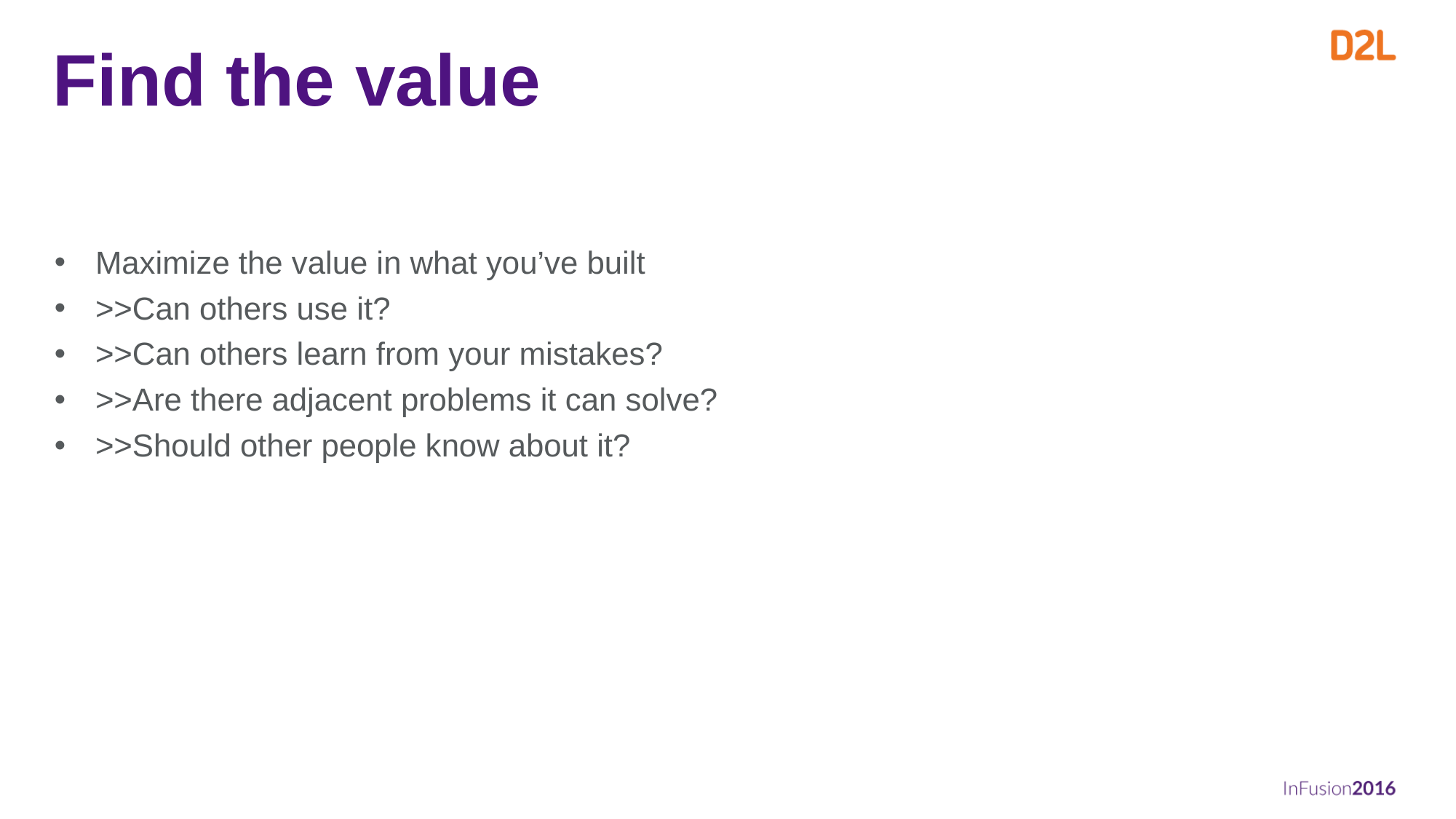

# Find the value
Maximize the value in what you’ve built
>>Can others use it?
>>Can others learn from your mistakes?
>>Are there adjacent problems it can solve?
>>Should other people know about it?